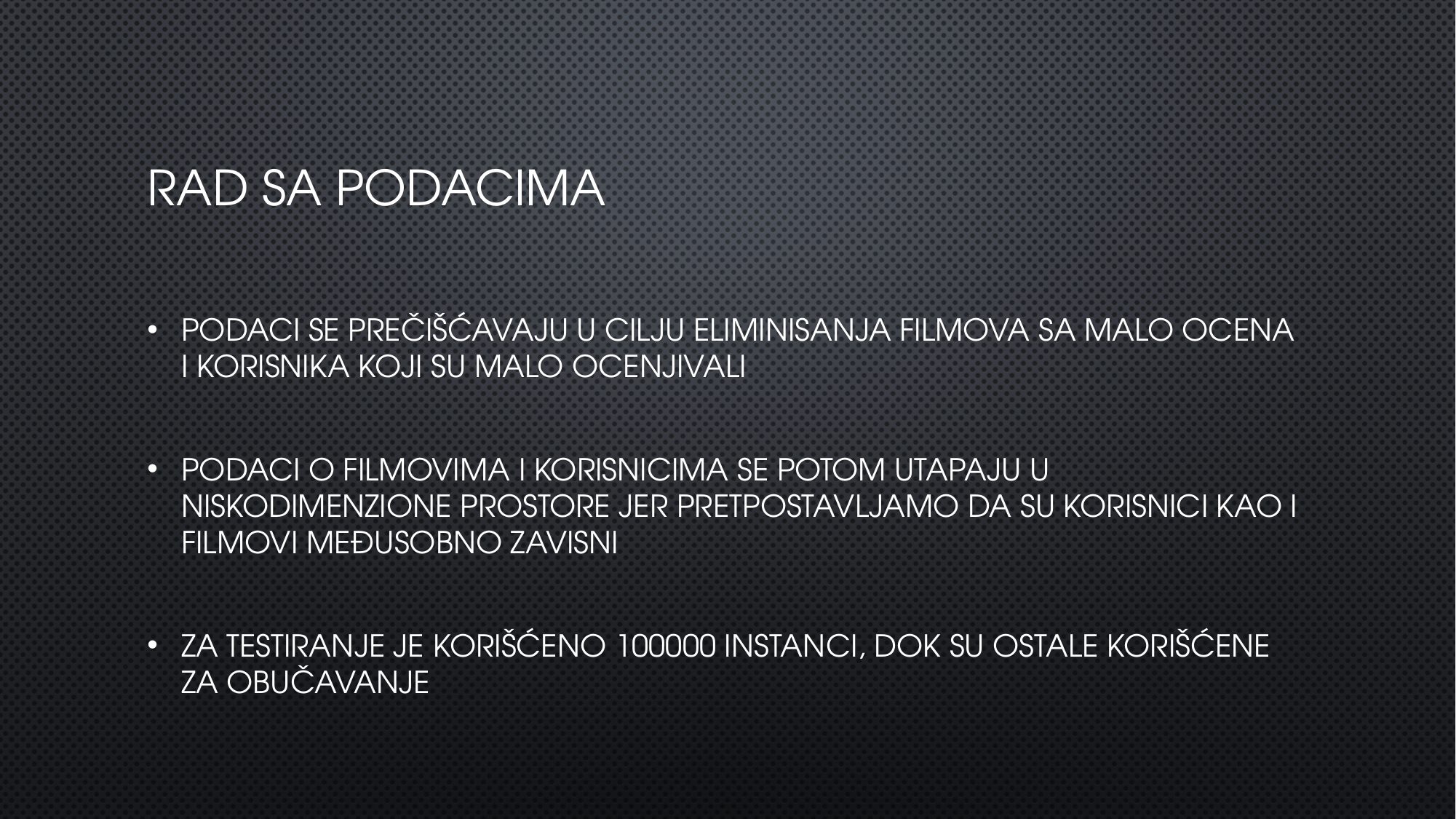

# Rad sa podacima
Podaci se prečišćavaju u cilju eliminisanja filmova sa malo ocena i korisnika koji su malo ocenjivali

Podaci o filmovima i korisnicima se potom utapaju u niskodimenzione prostore jer pretpostavljamo da su korisnici kao i filmovi međusobno zavisni

Za testiranje je korišćeno 100000 instanci, dok su ostale korišćene za obučavanje